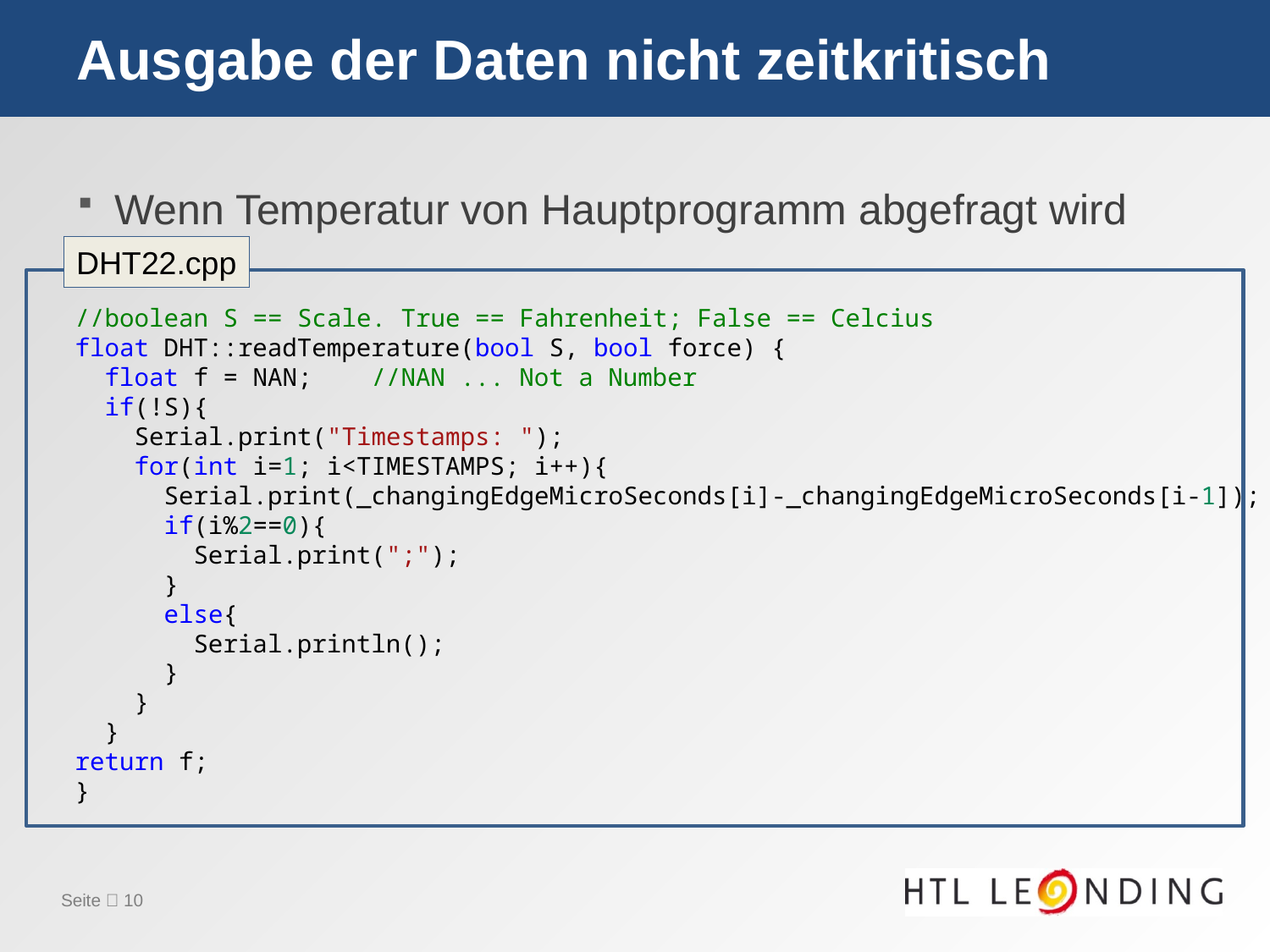

# Ausgabe der Daten nicht zeitkritisch
Wenn Temperatur von Hauptprogramm abgefragt wird
DHT22.cpp

//boolean S == Scale. True == Fahrenheit; False == Celcius
float DHT::readTemperature(bool S, bool force) {
  float f = NAN;    //NAN ... Not a Number
  if(!S){
    Serial.print("Timestamps: ");
    for(int i=1; i<TIMESTAMPS; i++){
      Serial.print(_changingEdgeMicroSeconds[i]-_changingEdgeMicroSeconds[i-1]);
      if(i%2==0){
        Serial.print(";");
      }
      else{
        Serial.println();
      }
    }
  }
return f;
}